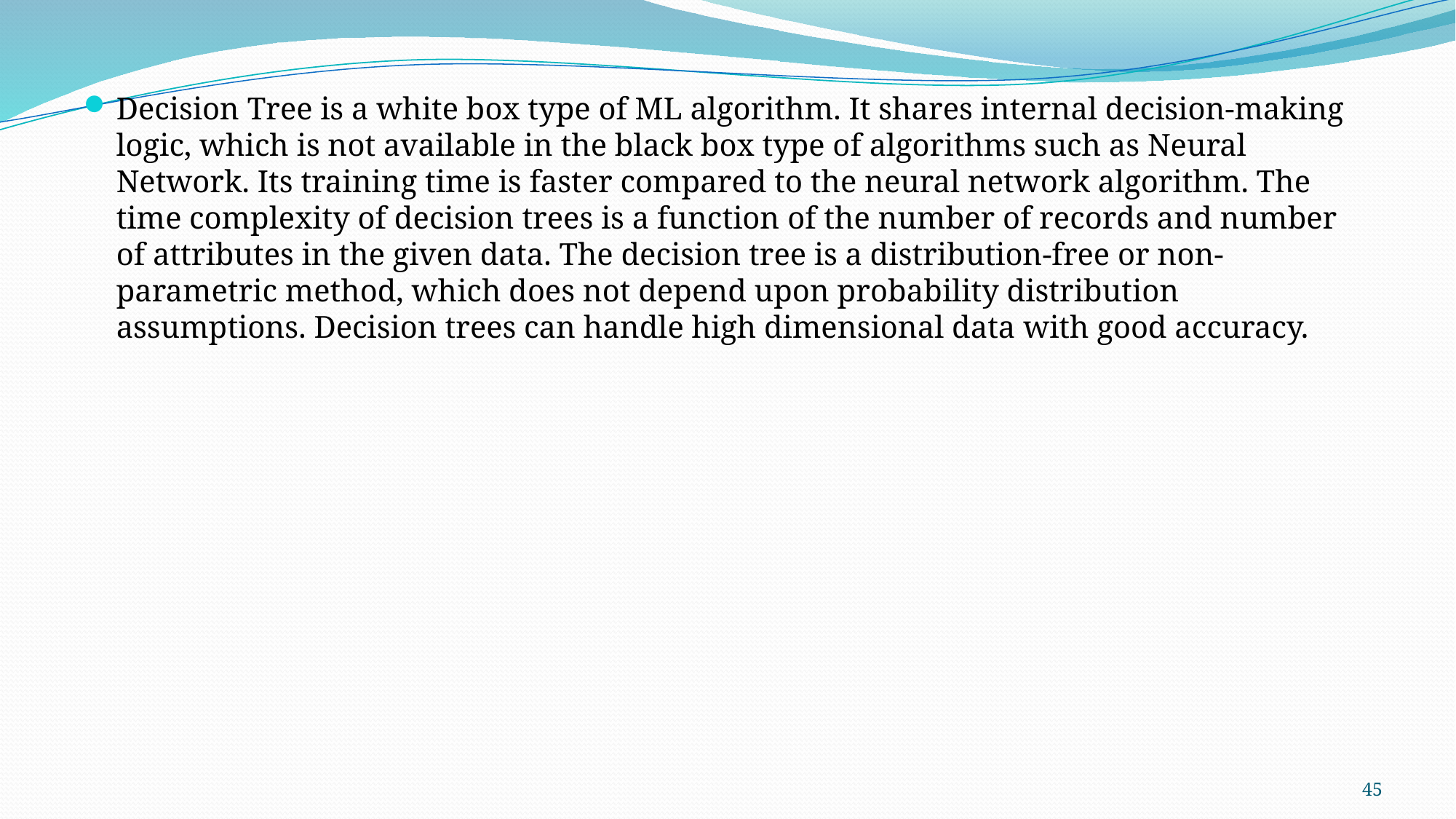

Decision Tree is a white box type of ML algorithm. It shares internal decision-making logic, which is not available in the black box type of algorithms such as Neural Network. Its training time is faster compared to the neural network algorithm. The time complexity of decision trees is a function of the number of records and number of attributes in the given data. The decision tree is a distribution-free or non-parametric method, which does not depend upon probability distribution assumptions. Decision trees can handle high dimensional data with good accuracy.

45